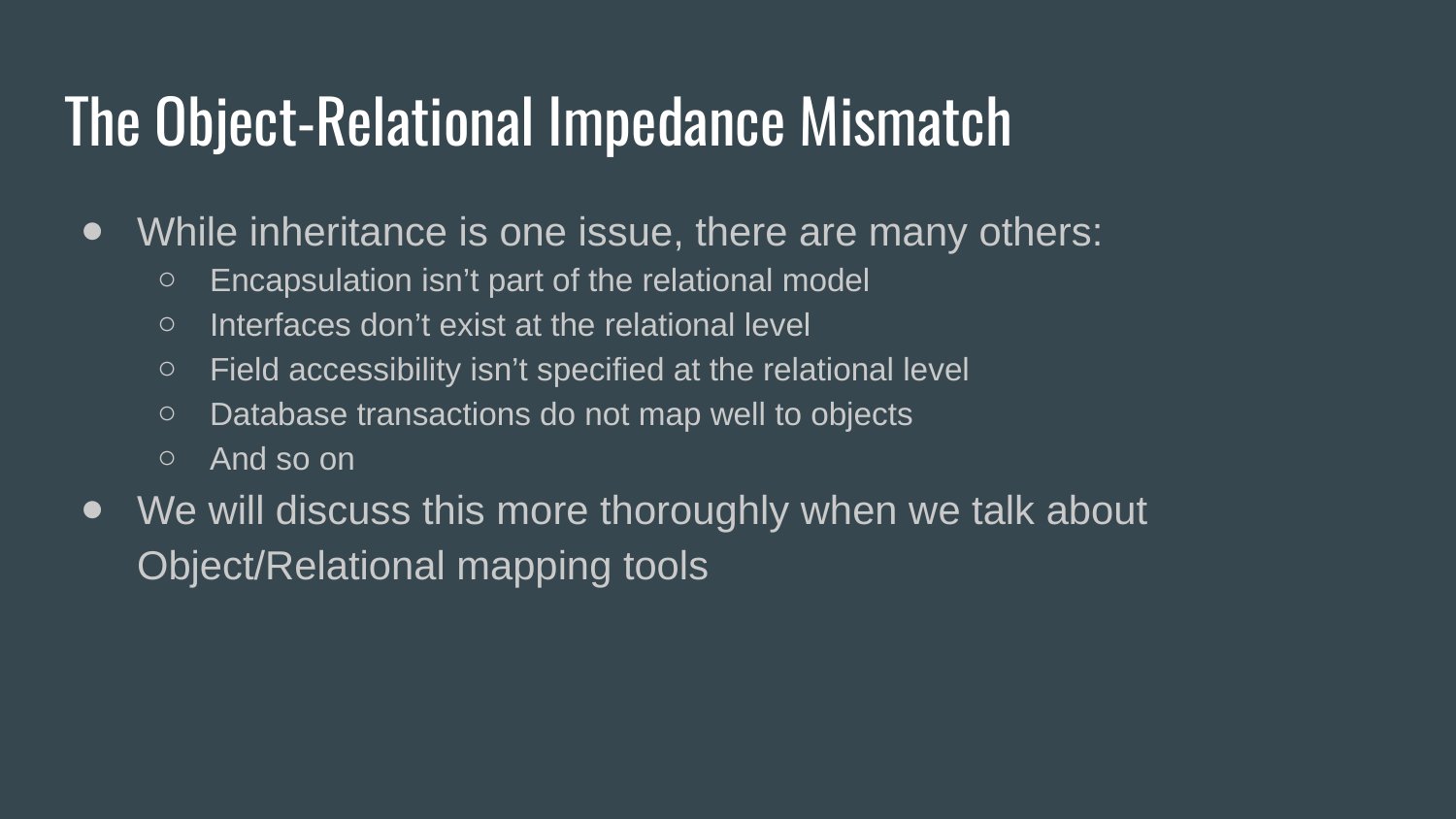

# The Object-Relational Impedance Mismatch

While inheritance is one issue, there are many others:
Encapsulation isn’t part of the relational model
Interfaces don’t exist at the relational level
Field accessibility isn’t specified at the relational level
Database transactions do not map well to objects
And so on
We will discuss this more thoroughly when we talk about Object/Relational mapping tools